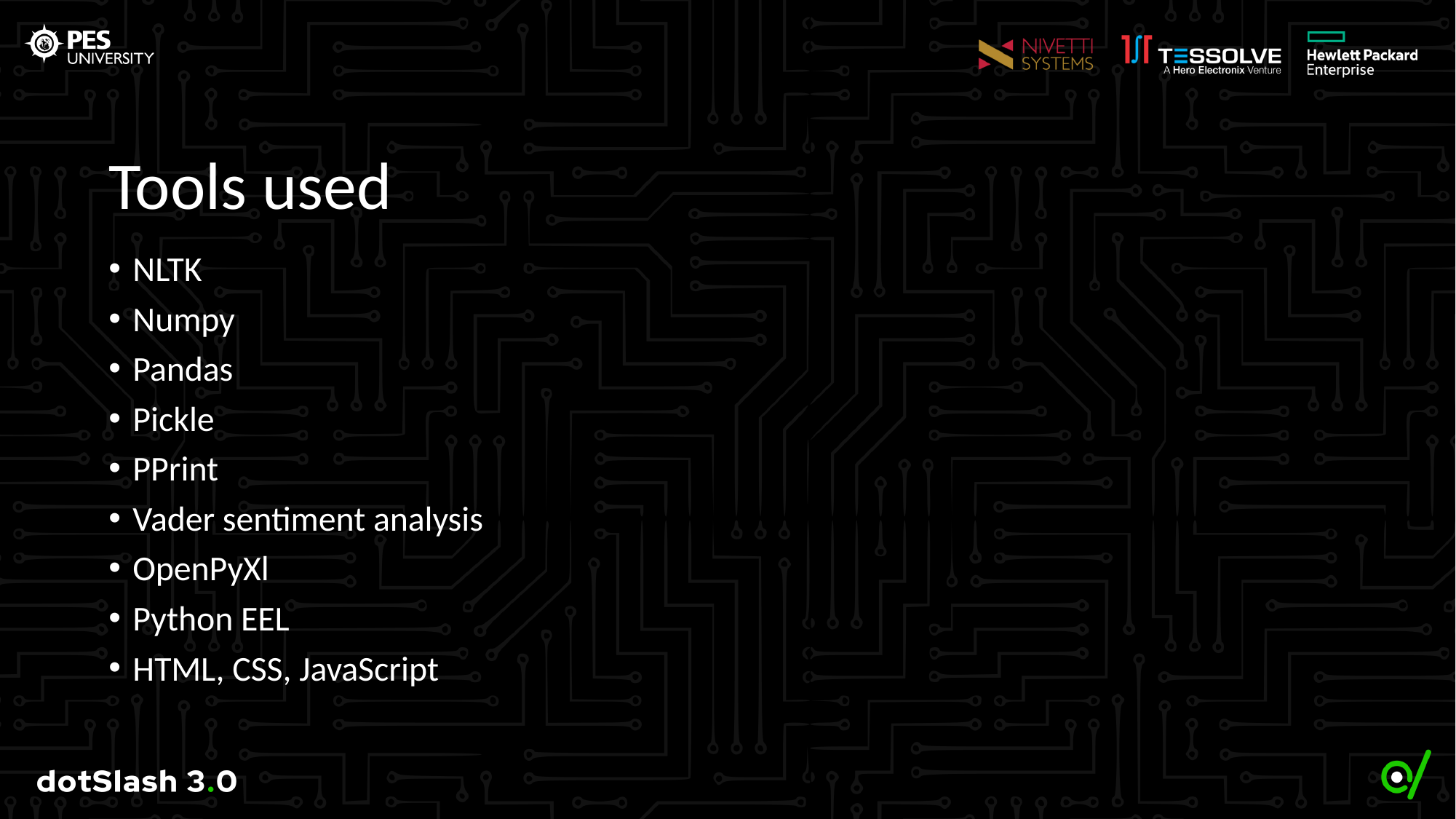

# Tools used
NLTK
Numpy
Pandas
Pickle
PPrint
Vader sentiment analysis
OpenPyXl
Python EEL
HTML, CSS, JavaScript